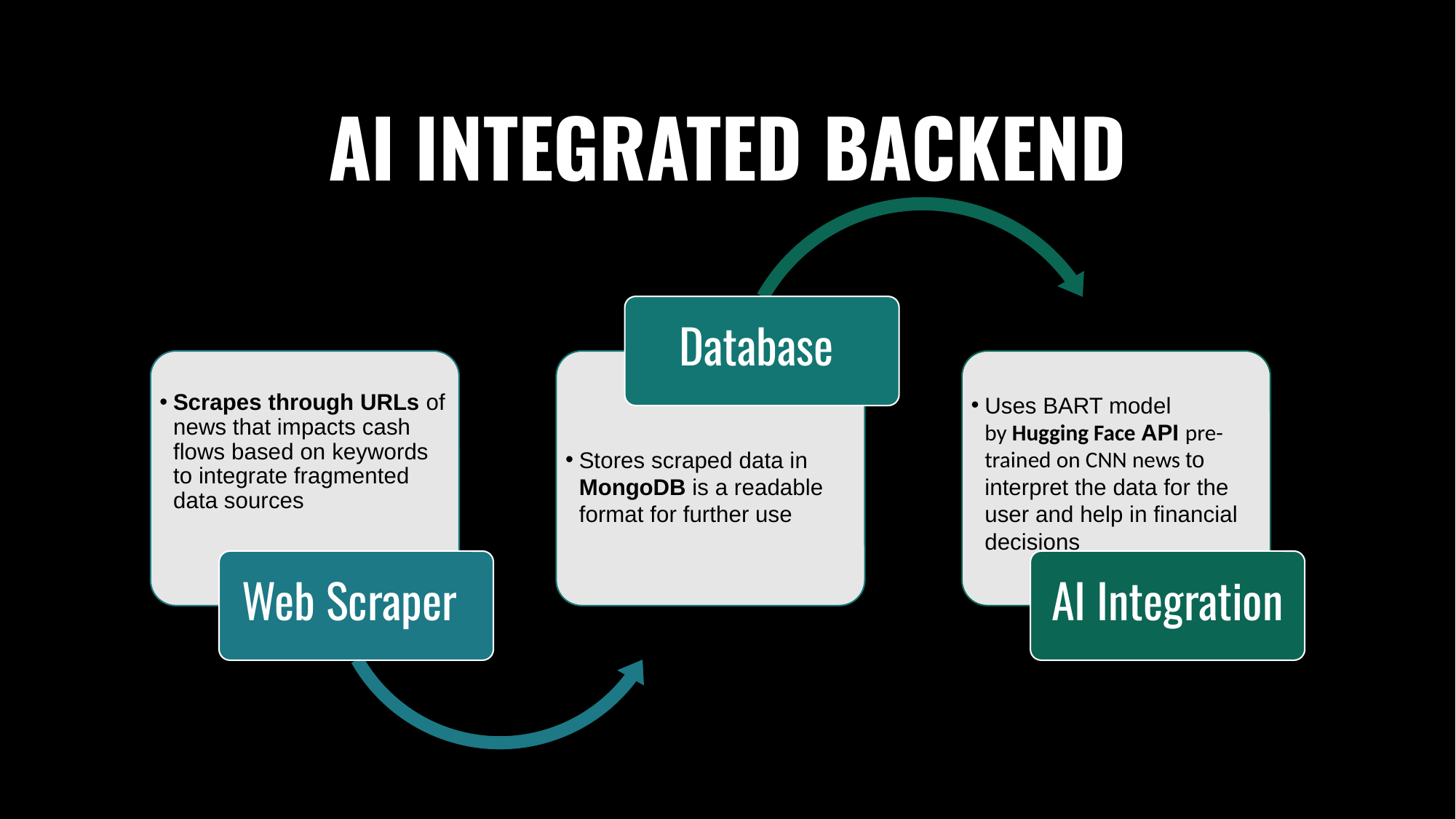

# AI INTEGRATED BACKEND

Database

Scrapes through URLs of news that impacts cash flows based on keywords to integrate fragmented data sources

Uses BART model by Hugging Face API pre-trained on CNN news to interpret the data for the user and help in financial decisions

Stores scraped data in MongoDB is a readable format for further use

Web Scraper
AI Integration